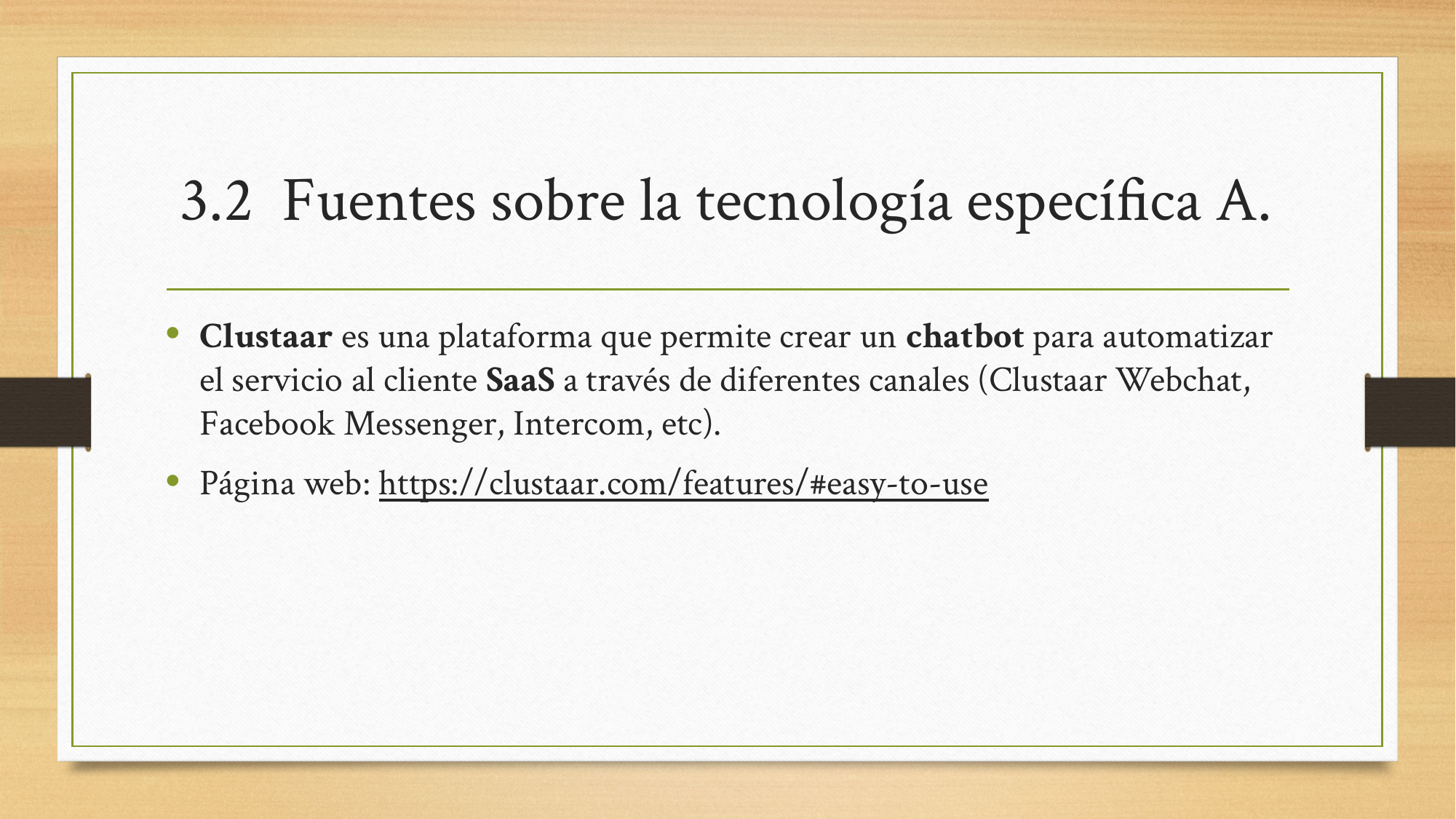

# 3.2  Fuentes sobre la tecnología específica A.
Clustaar es una plataforma que permite crear un chatbot para automatizar el servicio al cliente SaaS a través de diferentes canales (Clustaar Webchat, Facebook Messenger, Intercom, etc).
Página web: https://clustaar.com/features/#easy-to-use